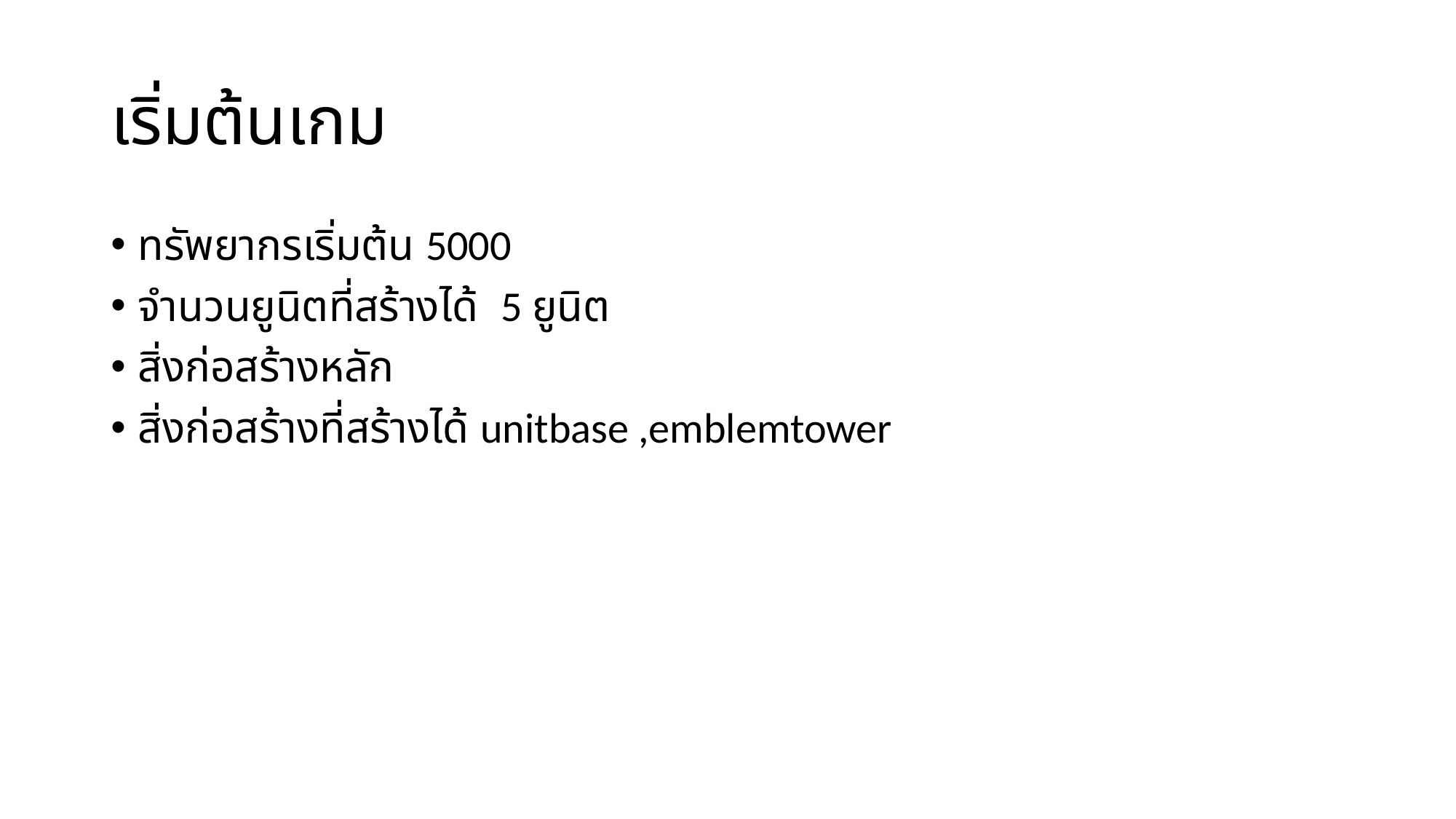

# เริ่มต้นเกม
ทรัพยากรเริ่มต้น 5000
จำนวนยูนิตที่สร้างได้  5 ยูนิต
สิ่งก่อสร้างหลัก
สิ่งก่อสร้างที่สร้างได้ unitbase ,emblemtower